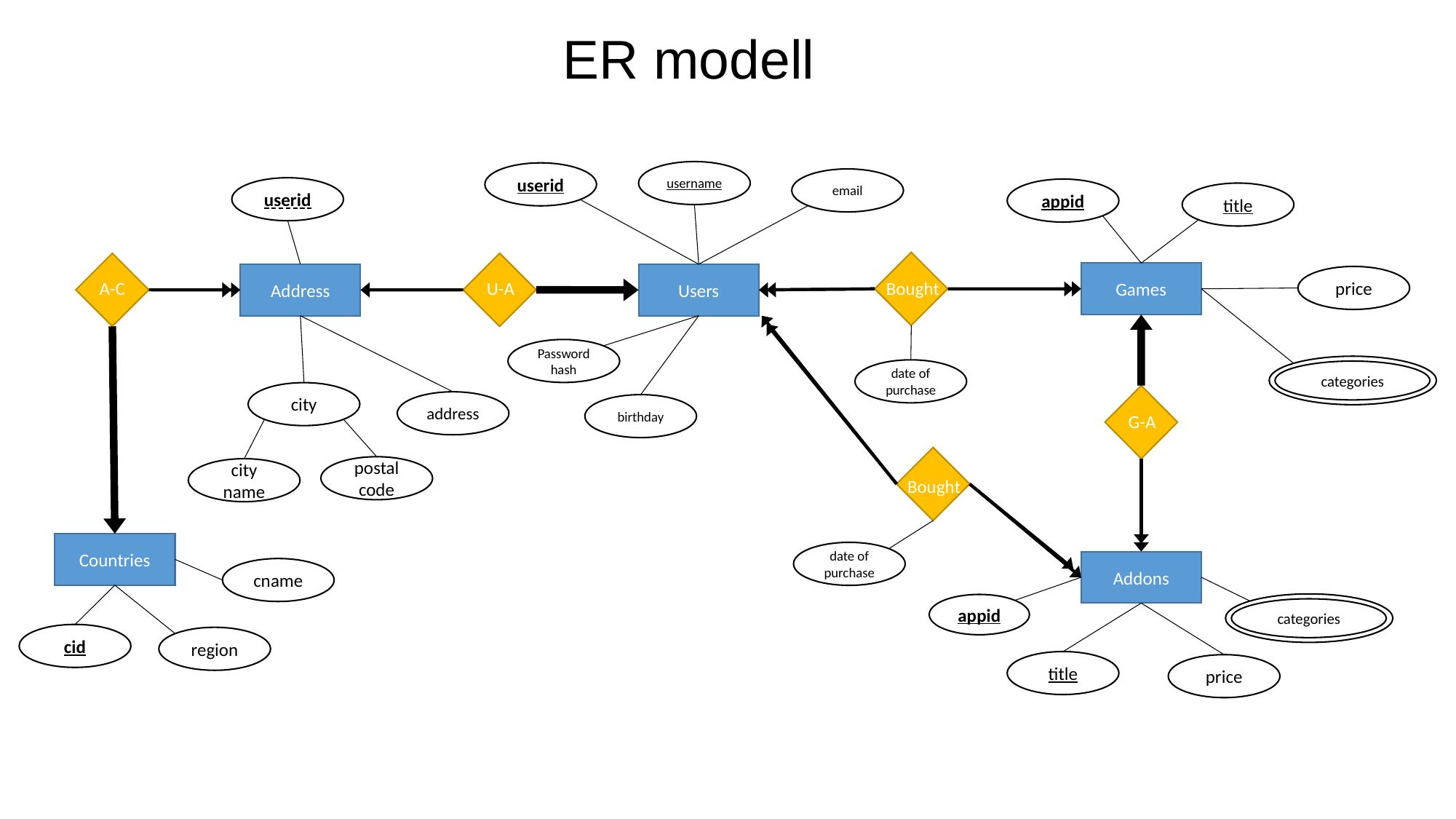

ER modell
username
userid
email
userid
appid
title

Games
Address
Users
price
Bought
A-C
U-A
Password hash

categories
date of purchase
city

address
birthday
G-A

postal code
city name
Bought
Countries
date of purchase
Addons
cname

categories
appid
cid
region
title
price